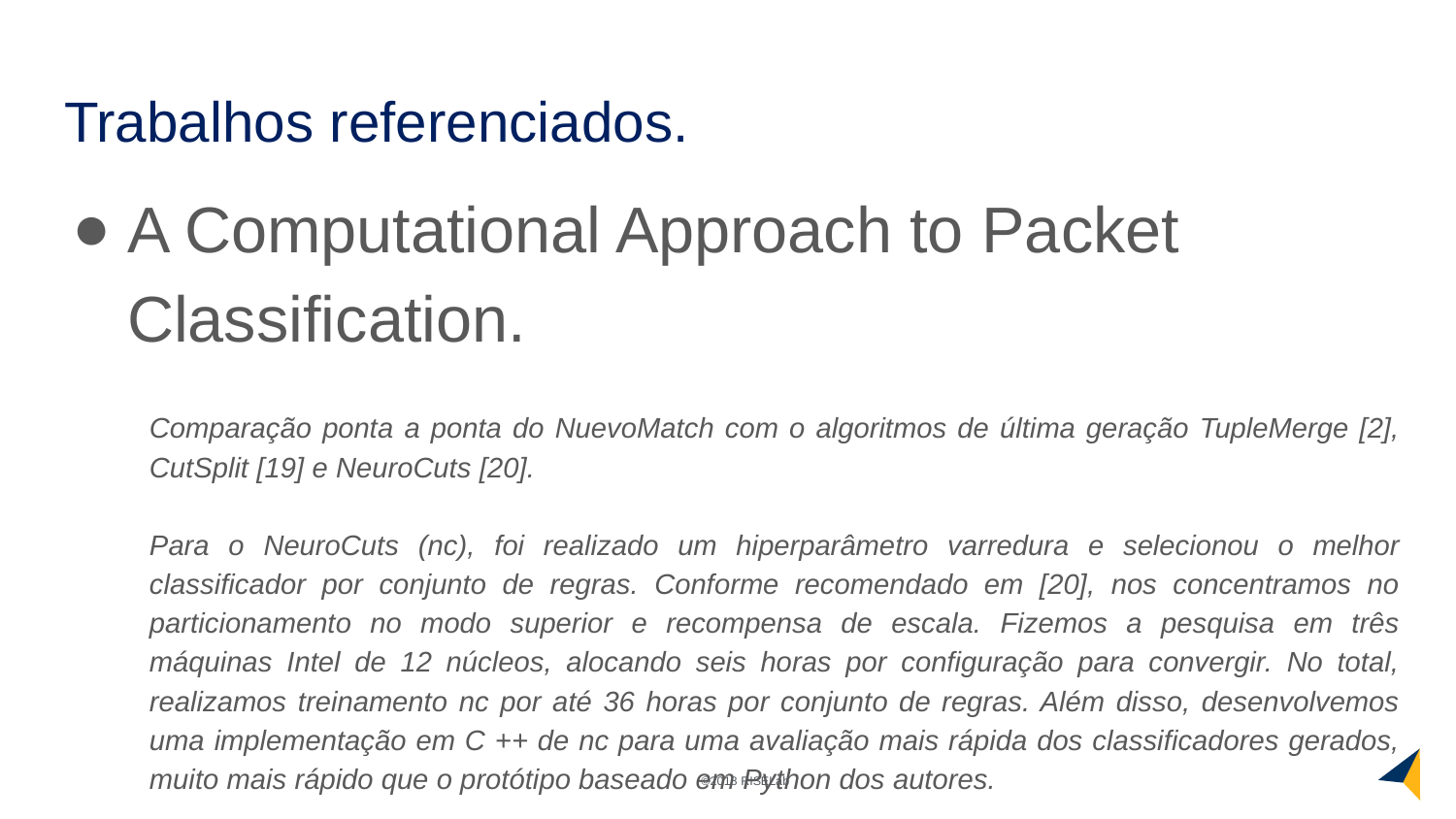

# Trabalhos referenciados.
A Computational Approach to Packet Classification.

Comparação ponta a ponta do NuevoMatch com o algoritmos de última geração TupleMerge [2], CutSplit [19] e NeuroCuts [20].

Para o NeuroCuts (nc), foi realizado um hiperparâmetro varredura e selecionou o melhor classificador por conjunto de regras. Conforme recomendado em [20], nos concentramos no particionamento no modo superior e recompensa de escala. Fizemos a pesquisa em três máquinas Intel de 12 núcleos, alocando seis horas por configuração para convergir. No total, realizamos treinamento nc por até 36 horas por conjunto de regras. Além disso, desenvolvemos uma implementação em C ++ de nc para uma avaliação mais rápida dos classificadores gerados, muito mais rápido que o protótipo baseado em Python dos autores.